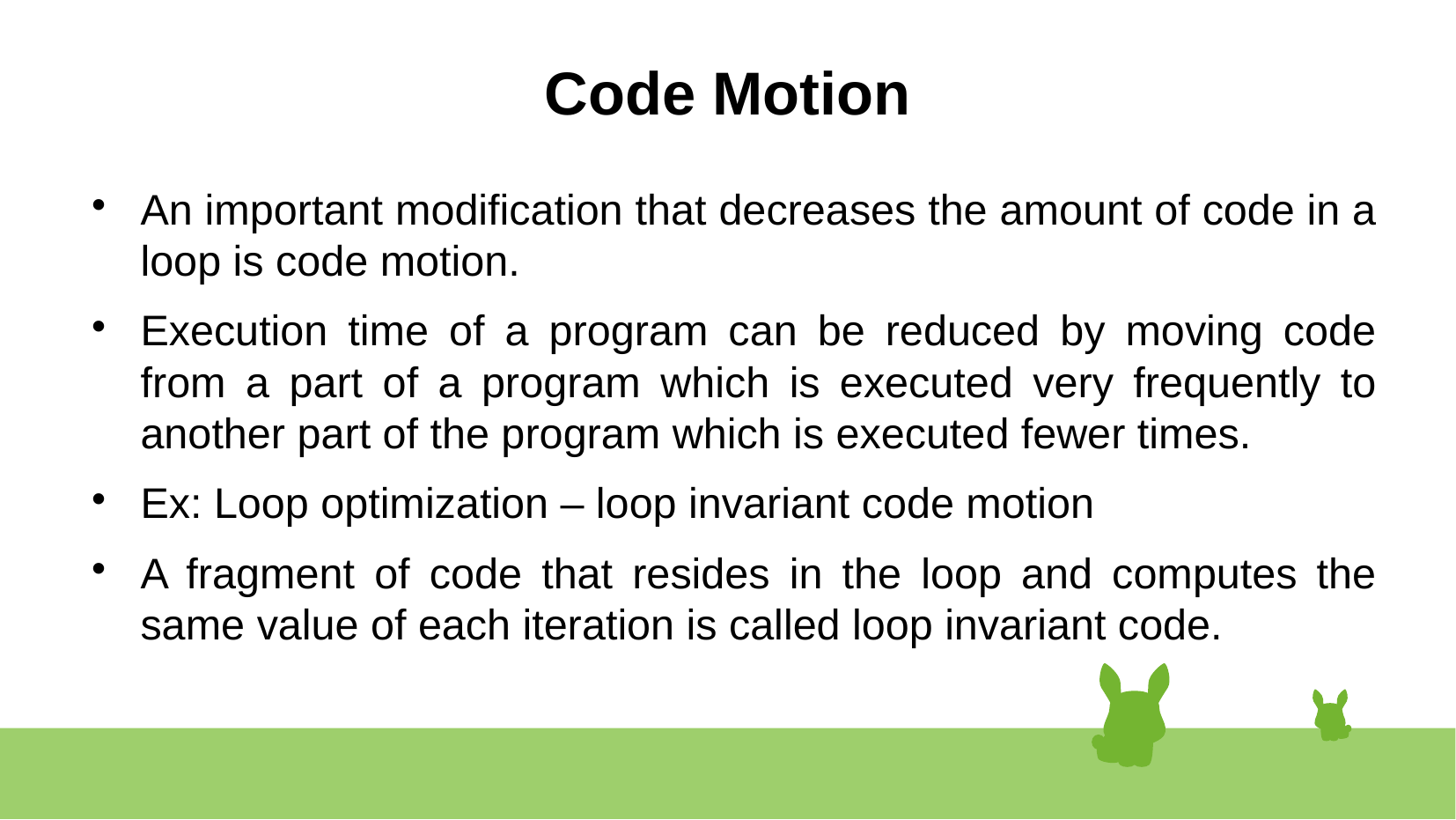

# Code Motion
An important modification that decreases the amount of code in a loop is code motion.
Execution time of a program can be reduced by moving code from a part of a program which is executed very frequently to another part of the program which is executed fewer times.
Ex: Loop optimization – loop invariant code motion
A fragment of code that resides in the loop and computes the same value of each iteration is called loop invariant code.